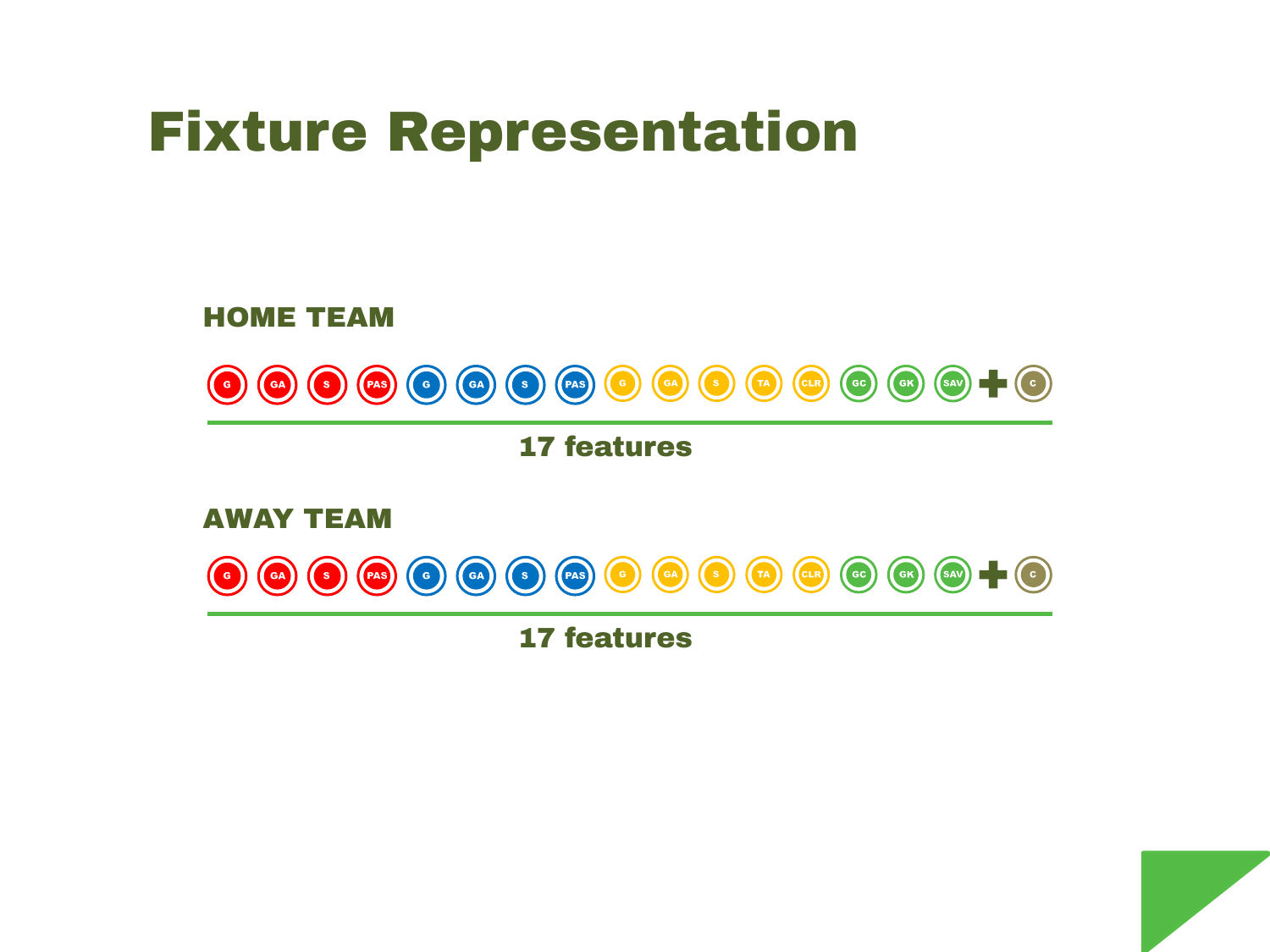

Fixture Representation
HOME TEAM

17 features
AWAY TEAM

17 features